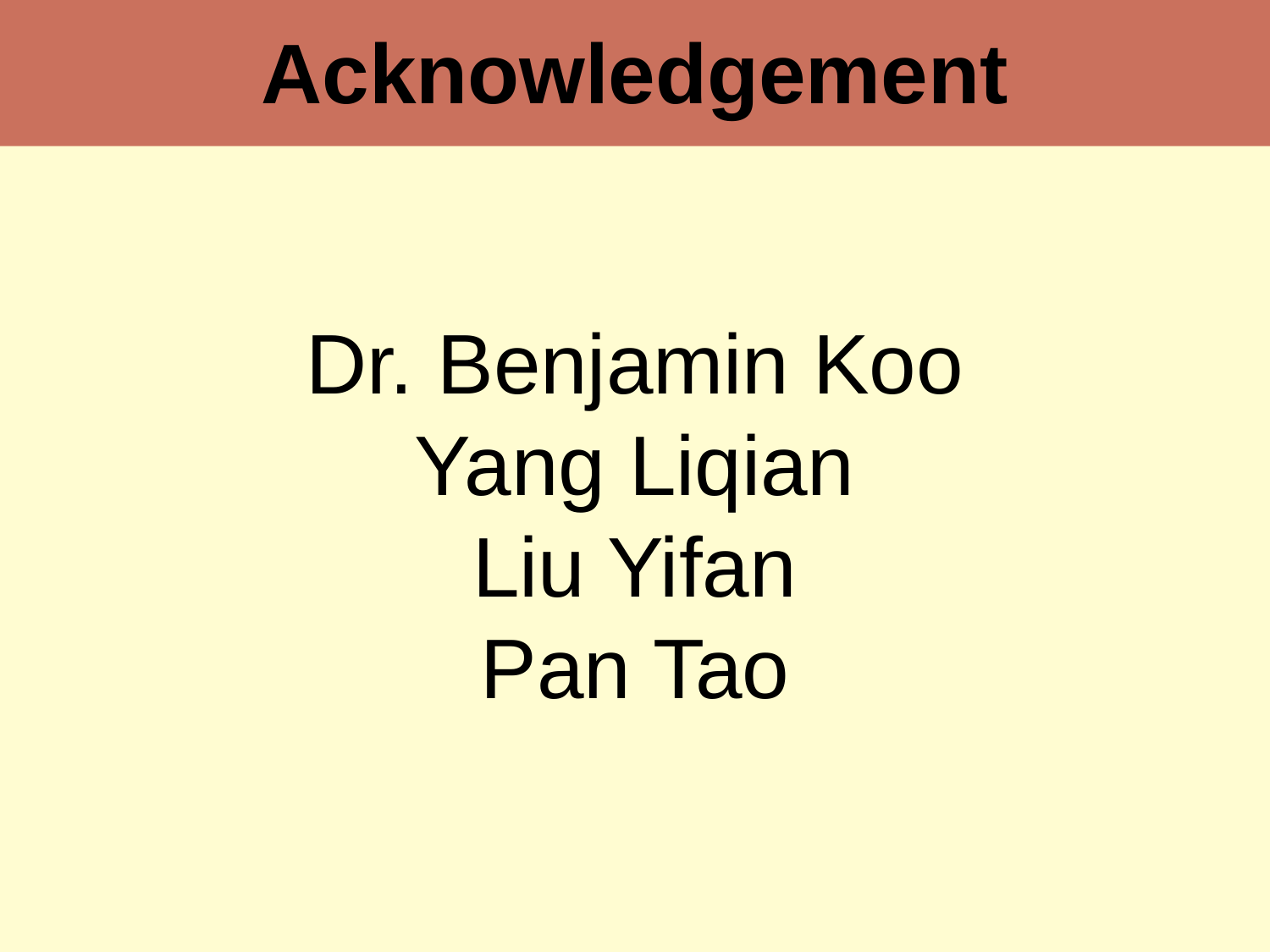

Acknowledgement
Dr. Benjamin Koo
Yang Liqian
Liu Yifan
Pan Tao